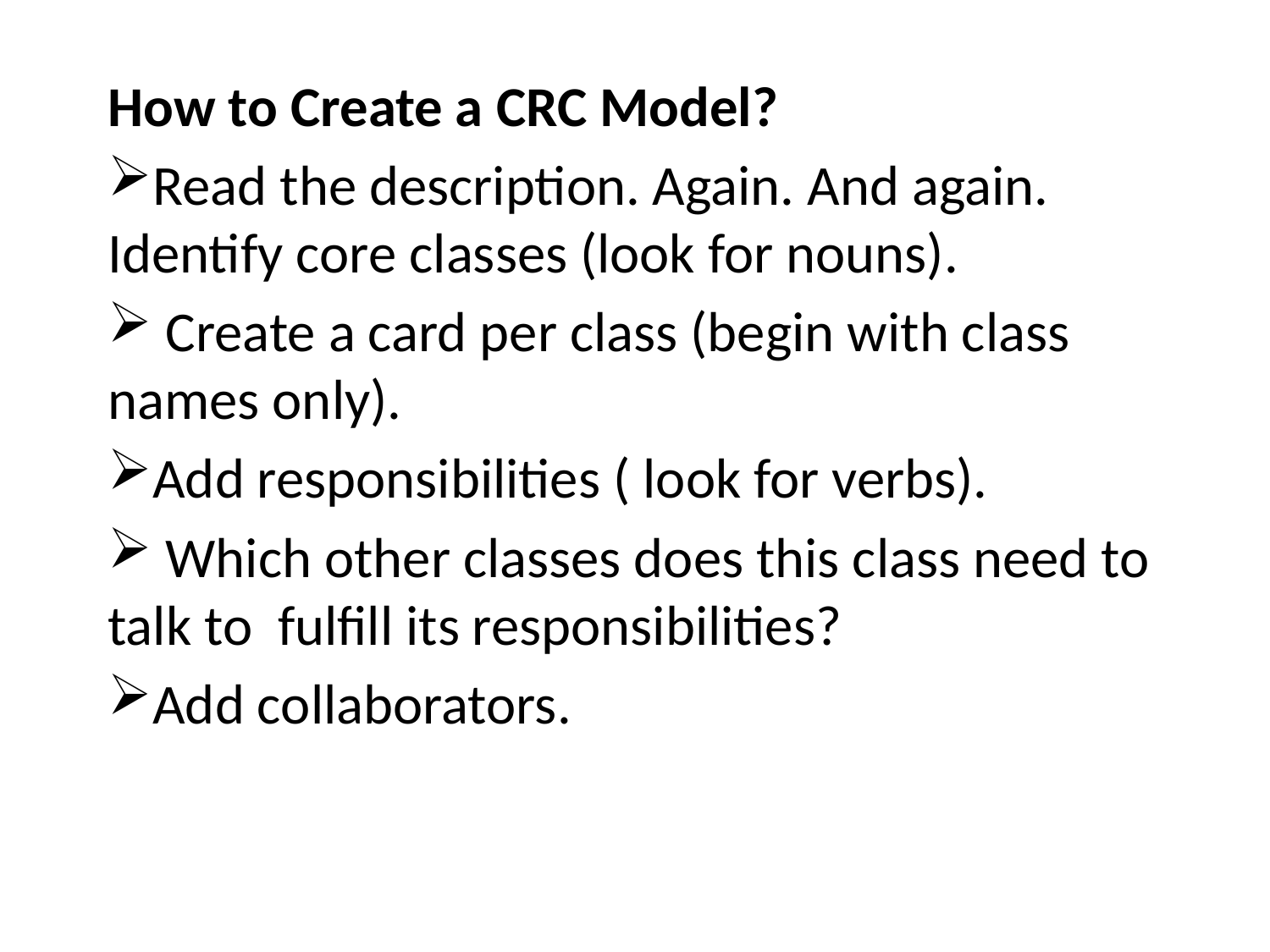

How to Create a CRC Model?
Read the description. Again. And again. Identify core classes (look for nouns).
 Create a card per class (begin with class names only).
Add responsibilities ( look for verbs).
 Which other classes does this class need to talk to  fulfill its responsibilities?
Add collaborators.